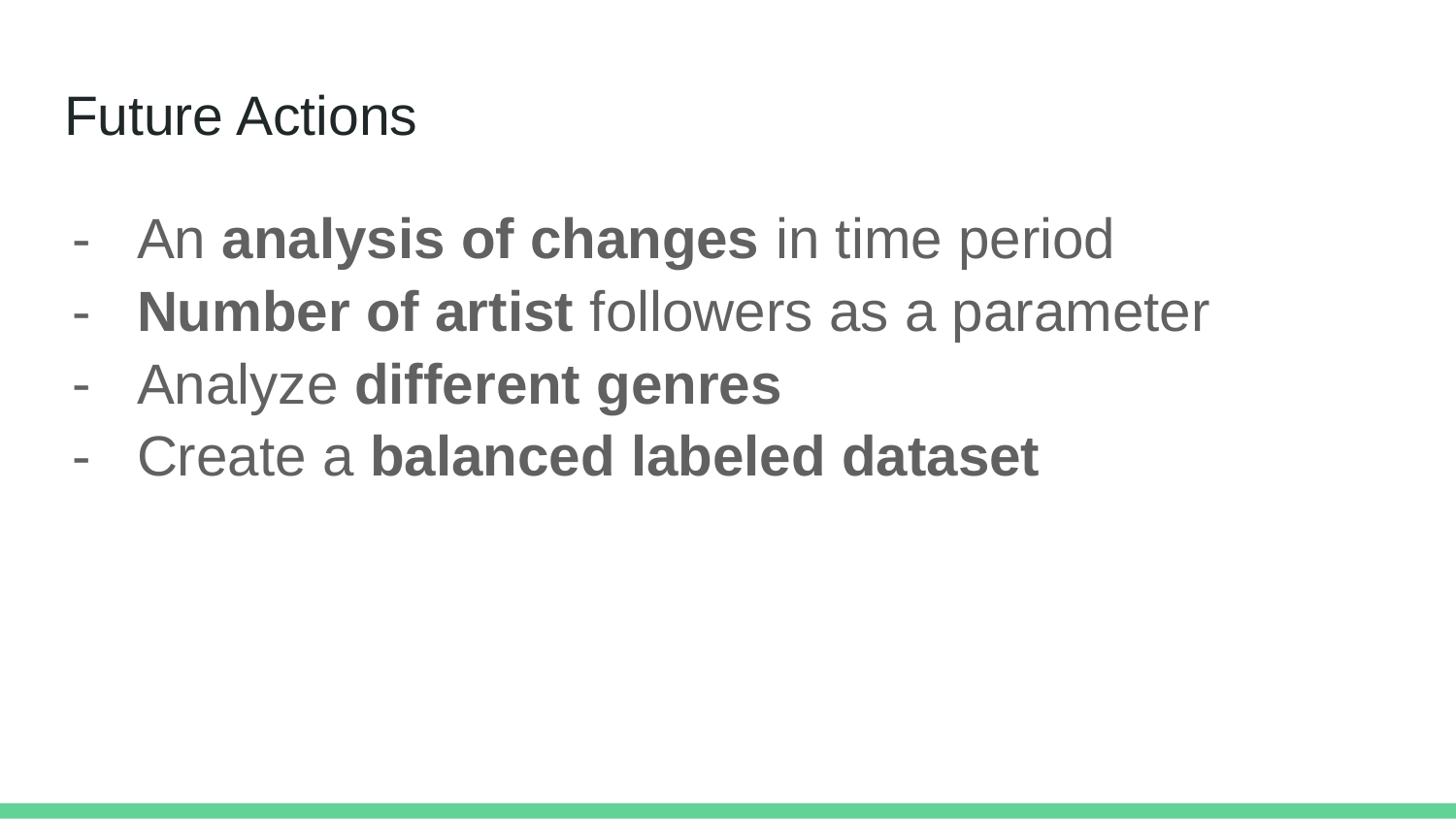

# Future Actions
An analysis of changes in time period
Number of artist followers as a parameter
Analyze different genres
Create a balanced labeled dataset